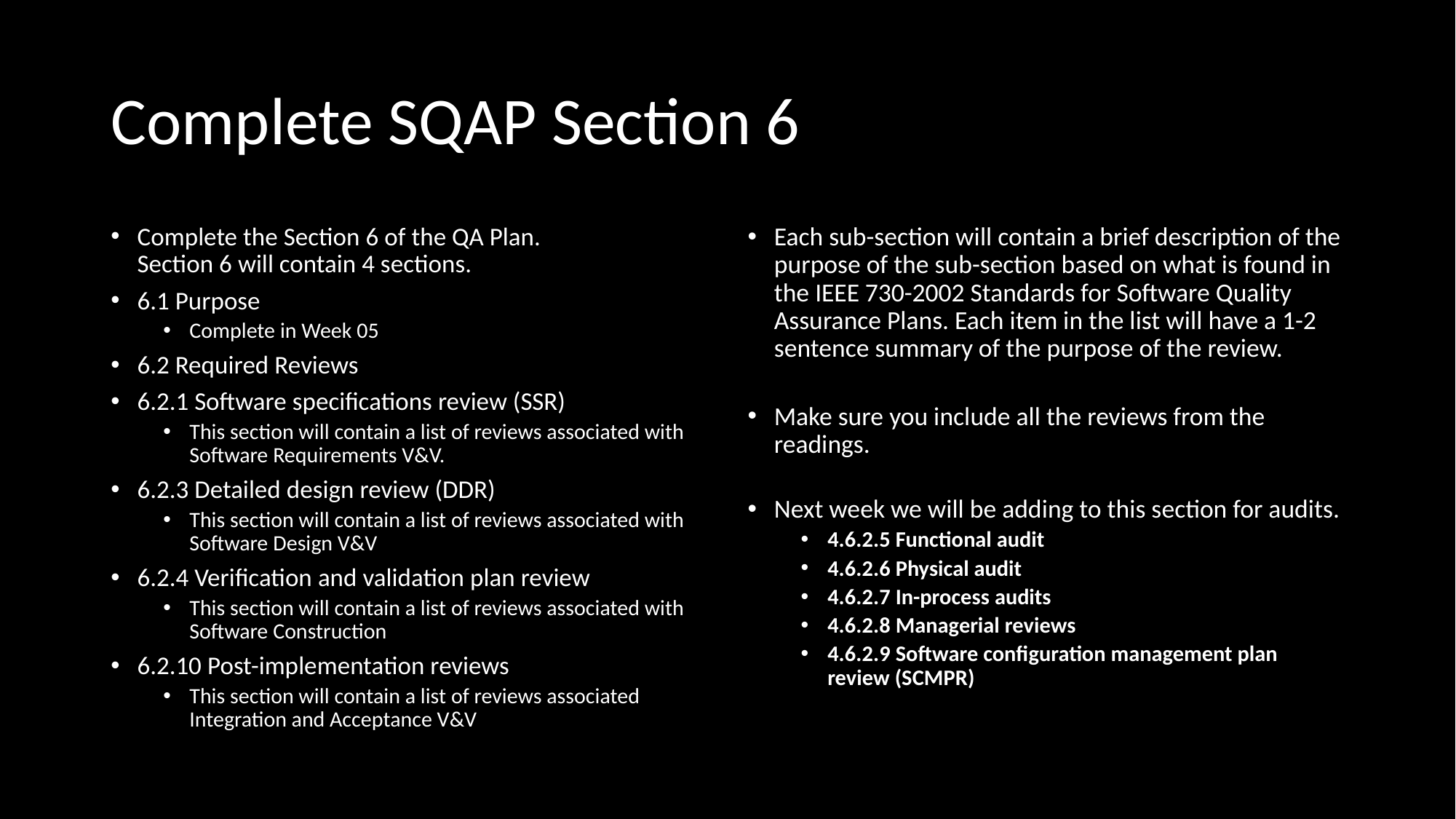

# Complete SQAP Section 6
Complete the Section 6 of the QA Plan.
Section 6 will contain 4 sections.
6.1 Purpose
Complete in Week 05
6.2 Required Reviews
6.2.1 Software specifications review (SSR)
This section will contain a list of reviews associated with Software Requirements V&V.
6.2.3 Detailed design review (DDR)
This section will contain a list of reviews associated with Software Design V&V
6.2.4 Verification and validation plan review
This section will contain a list of reviews associated with Software Construction
6.2.10 Post-implementation reviews
This section will contain a list of reviews associated Integration and Acceptance V&V

Each sub-section will contain a brief description of the purpose of the sub-section based on what is found in the IEEE 730-2002 Standards for Software Quality Assurance Plans. Each item in the list will have a 1-2 sentence summary of the purpose of the review.
Make sure you include all the reviews from the readings.
Next week we will be adding to this section for audits.
4.6.2.5 Functional audit
4.6.2.6 Physical audit
4.6.2.7 In-process audits
4.6.2.8 Managerial reviews
4.6.2.9 Software configuration management plan review (SCMPR)